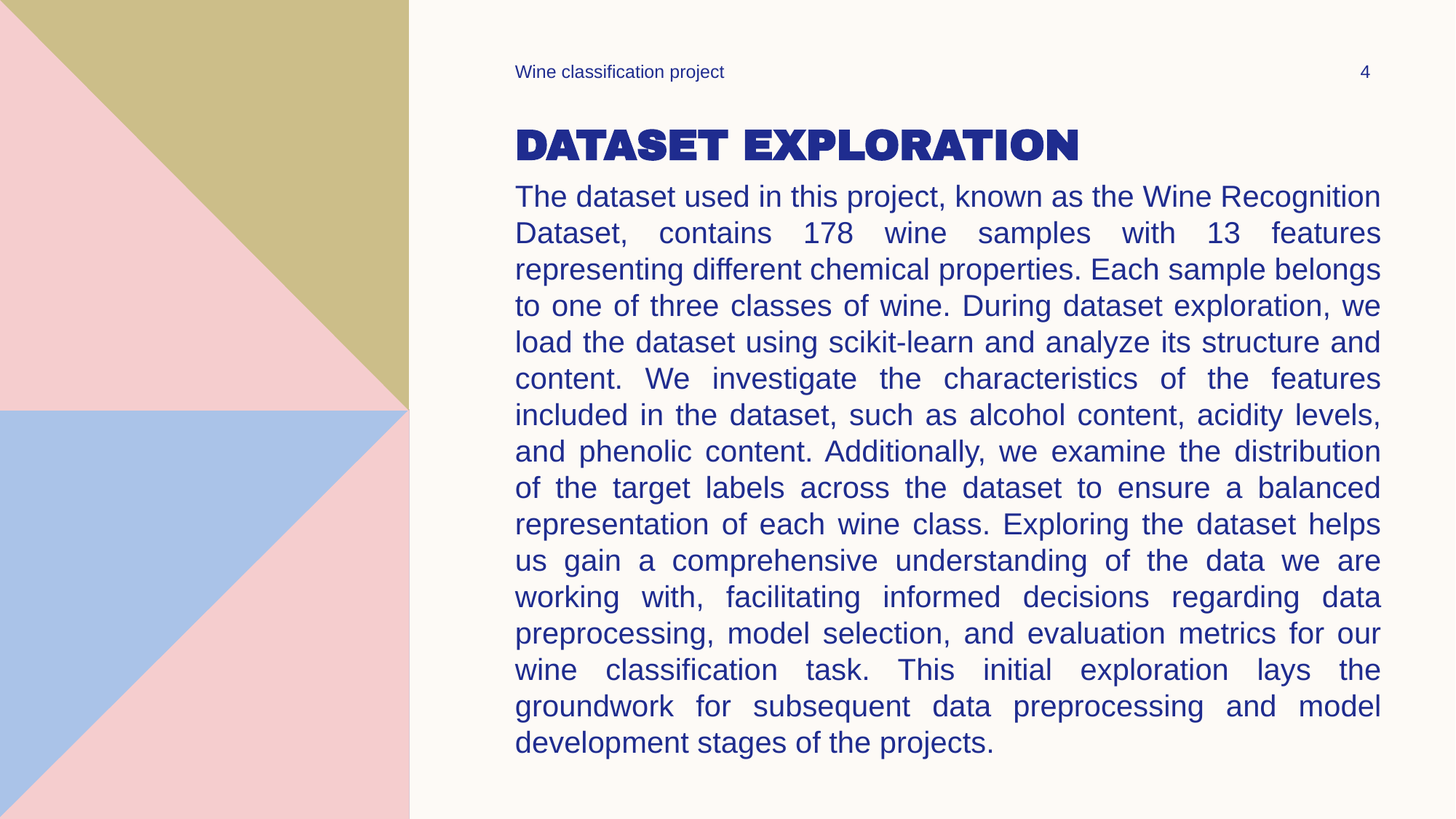

Wine classification project
4
# Dataset exploration
The dataset used in this project, known as the Wine Recognition Dataset, contains 178 wine samples with 13 features representing different chemical properties. Each sample belongs to one of three classes of wine. During dataset exploration, we load the dataset using scikit-learn and analyze its structure and content. We investigate the characteristics of the features included in the dataset, such as alcohol content, acidity levels, and phenolic content. Additionally, we examine the distribution of the target labels across the dataset to ensure a balanced representation of each wine class. Exploring the dataset helps us gain a comprehensive understanding of the data we are working with, facilitating informed decisions regarding data preprocessing, model selection, and evaluation metrics for our wine classification task. This initial exploration lays the groundwork for subsequent data preprocessing and model development stages of the projects.